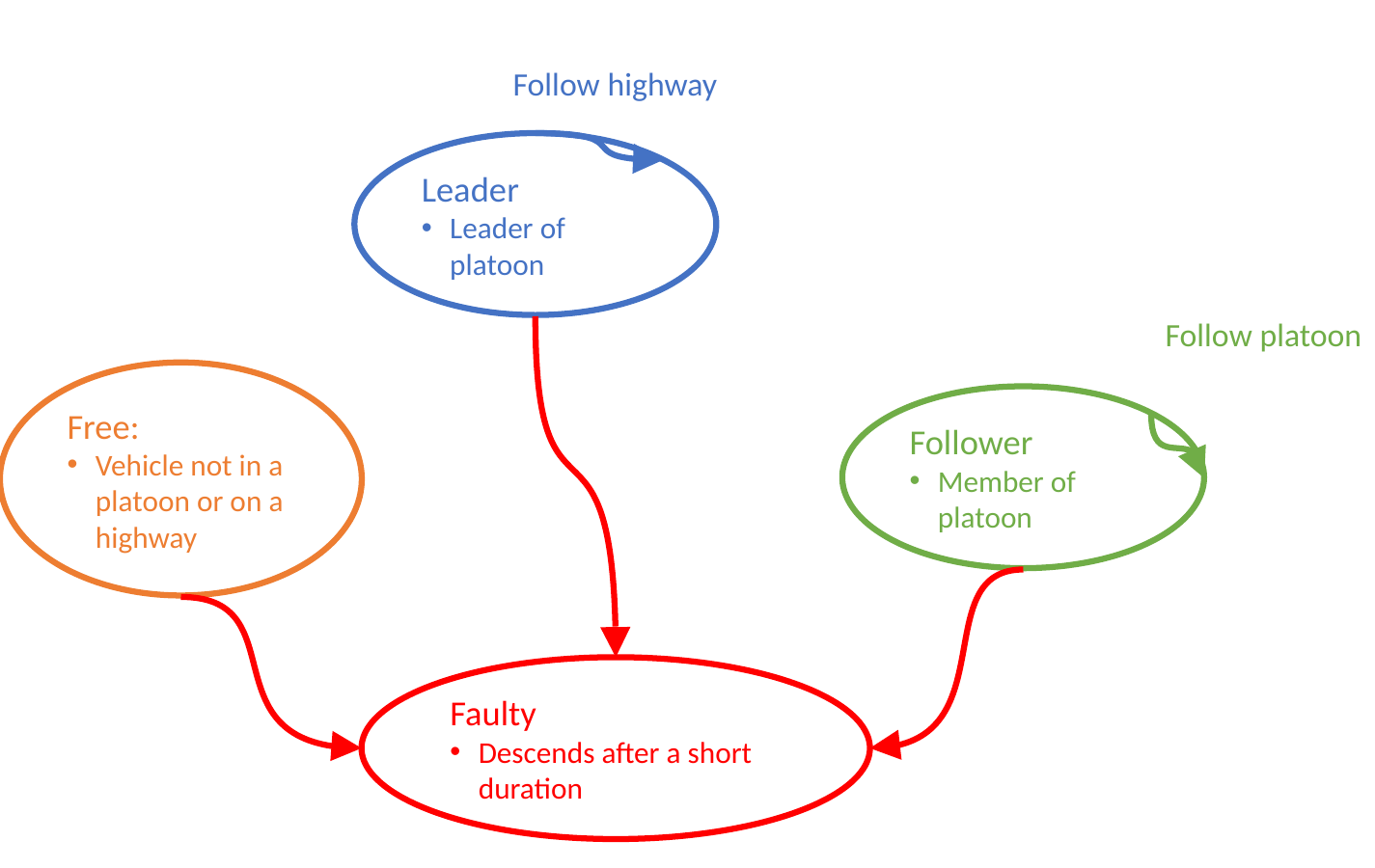

Follow highway
Leader
Leader of platoon
Follow platoon
Free:
Vehicle not in a platoon or on a highway
Follower
Member of platoon
Faulty
Descends after a short duration